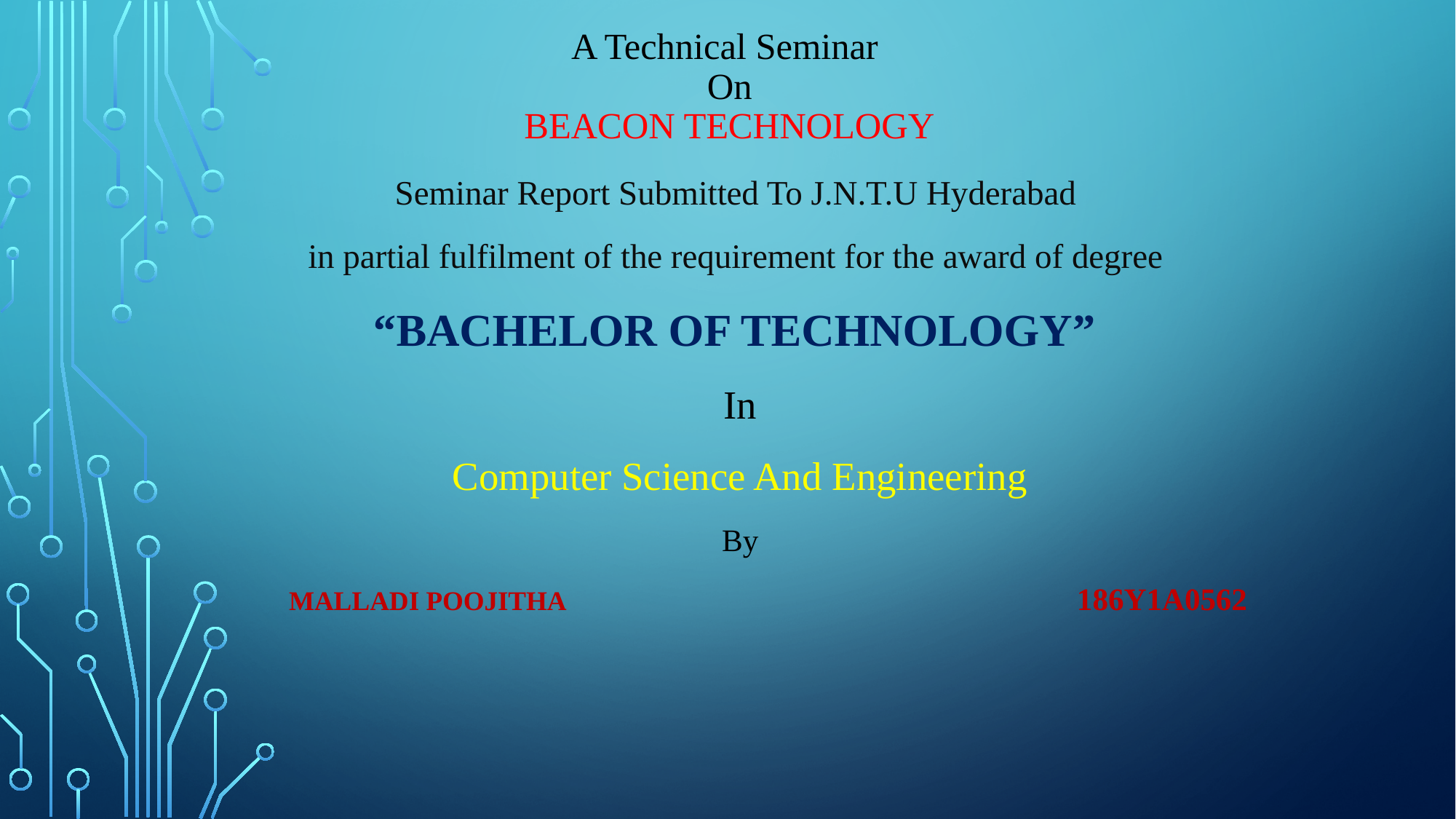

# A Technical Seminar  on Beacon technology
Seminar Report Submitted To J.N.T.U Hyderabad
in partial fulfilment of the requirement for the award of degree
“Bachelor Of Technology”
In
Computer Science And Engineering
By
        MALLADI POOJITHA                                                                   186Y1A0562